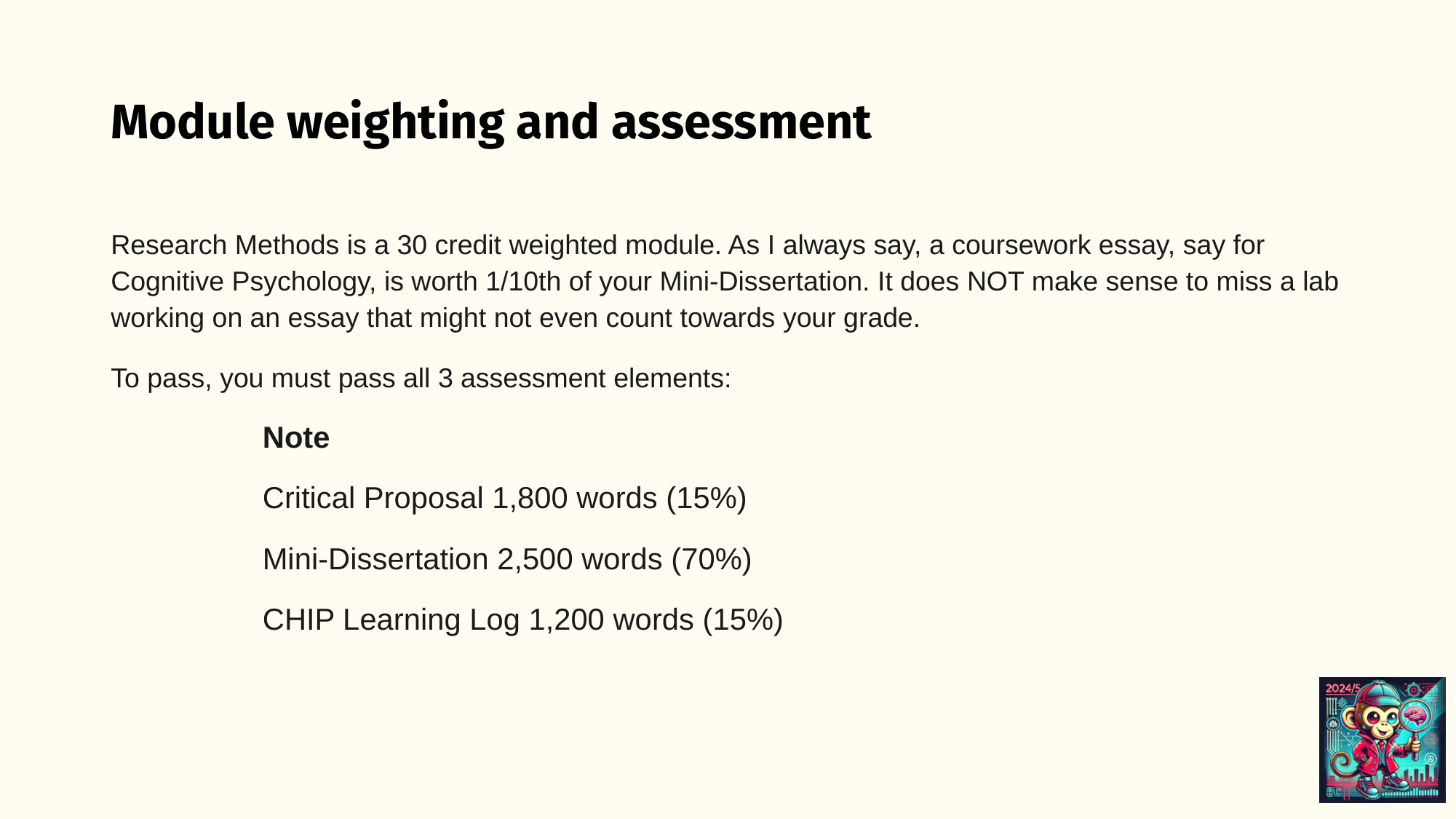

# Module weighting and assessment
Research Methods is a 30 credit weighted module. As I always say, a coursework essay, say for Cognitive Psychology, is worth 1/10th of your Mini-Dissertation. It does NOT make sense to miss a lab working on an essay that might not even count towards your grade.
To pass, you must pass all 3 assessment elements:
Note
Critical Proposal 1,800 words (15%)
Mini-Dissertation 2,500 words (70%)
CHIP Learning Log 1,200 words (15%)